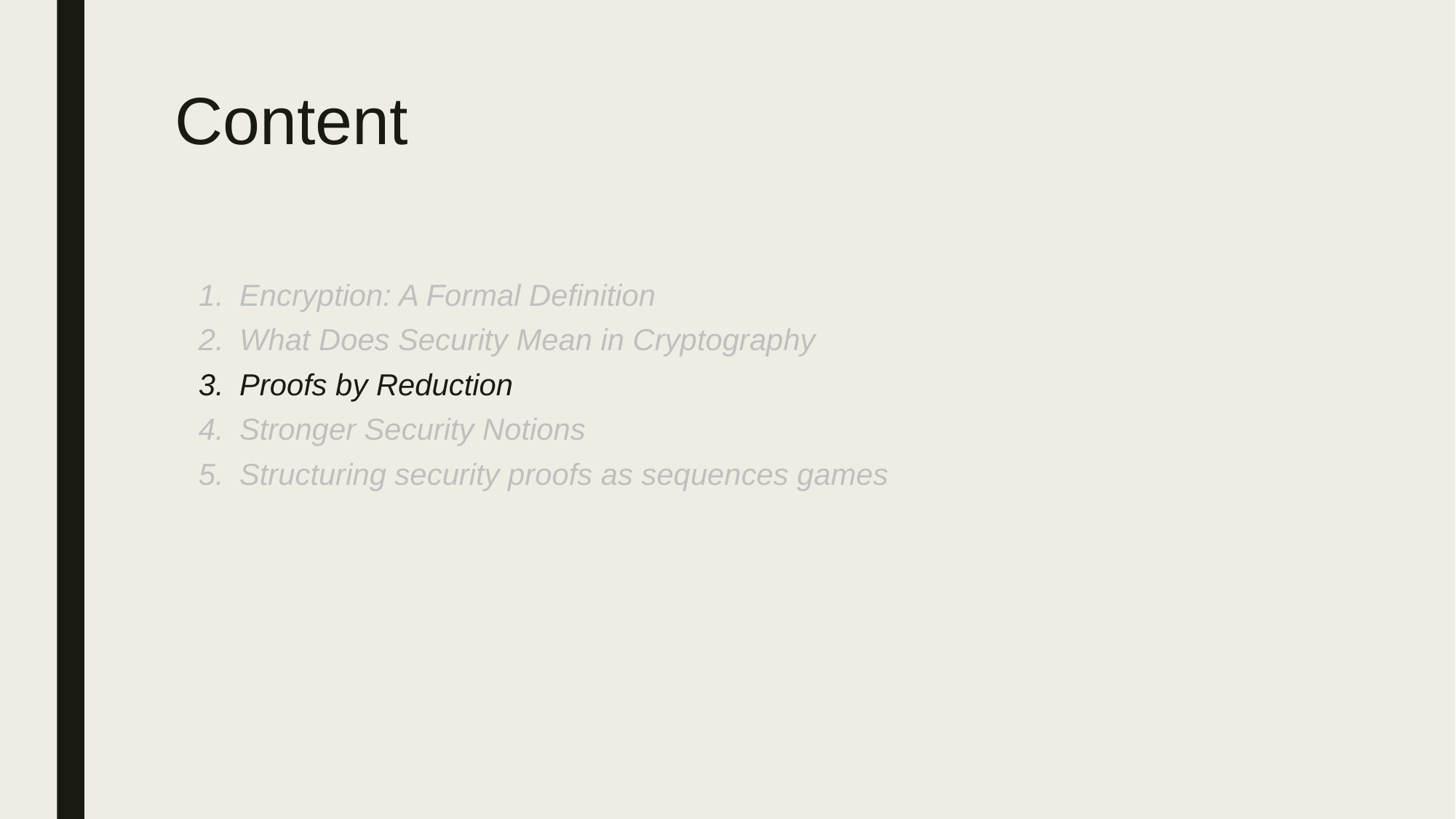

# Content
Encryption: A Formal Definition
What Does Security Mean in Cryptography
Proofs by Reduction
Stronger Security Notions
Structuring security proofs as sequences games